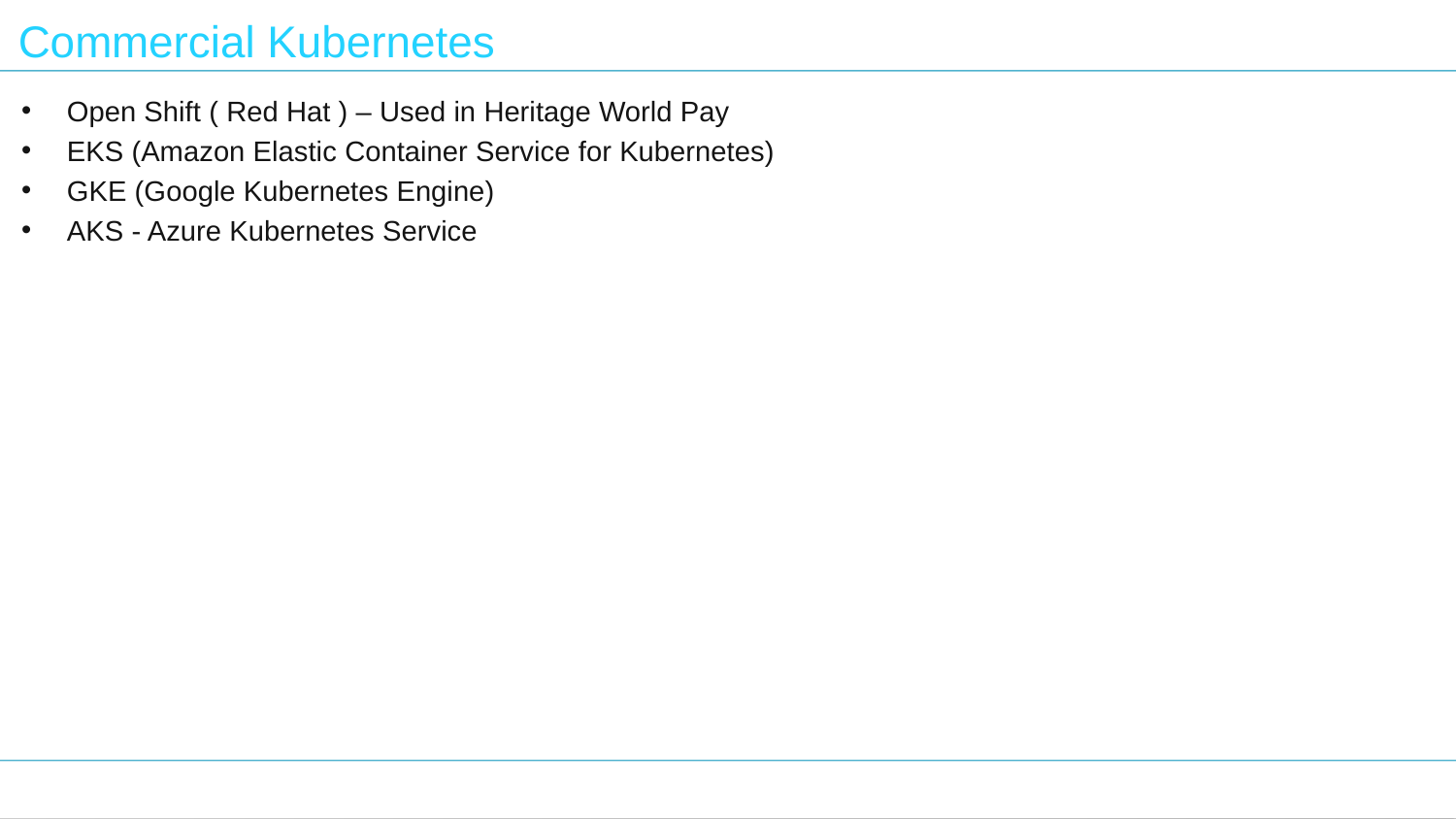

Commercial Kubernetes
Open Shift ( Red Hat ) – Used in Heritage World Pay
EKS (Amazon Elastic Container Service for Kubernetes)
GKE (Google Kubernetes Engine)
AKS - Azure Kubernetes Service

23